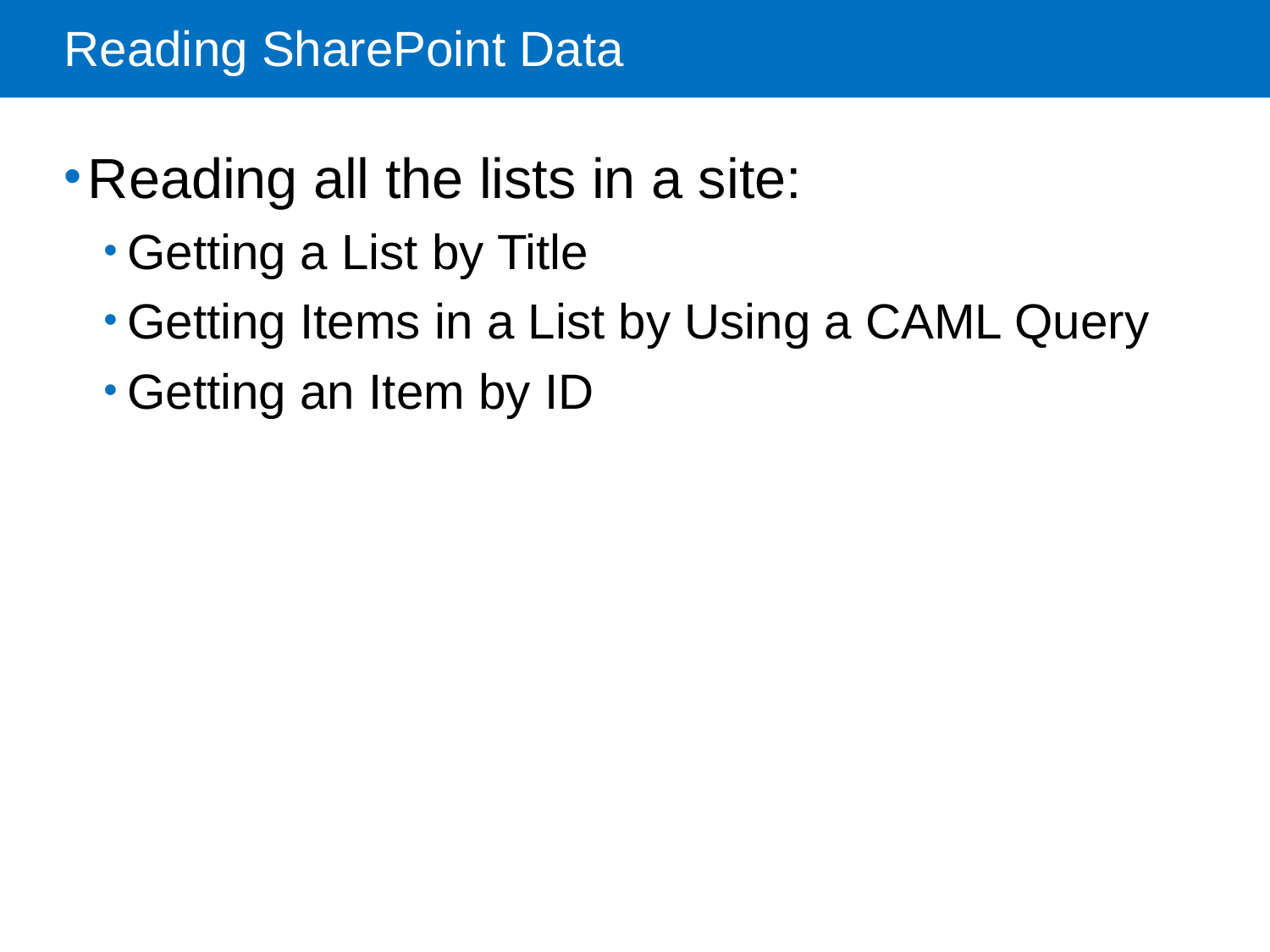

# Reading SharePoint Data
Reading all the lists in a site:
Getting a List by Title
Getting Items in a List by Using a CAML Query
Getting an Item by ID